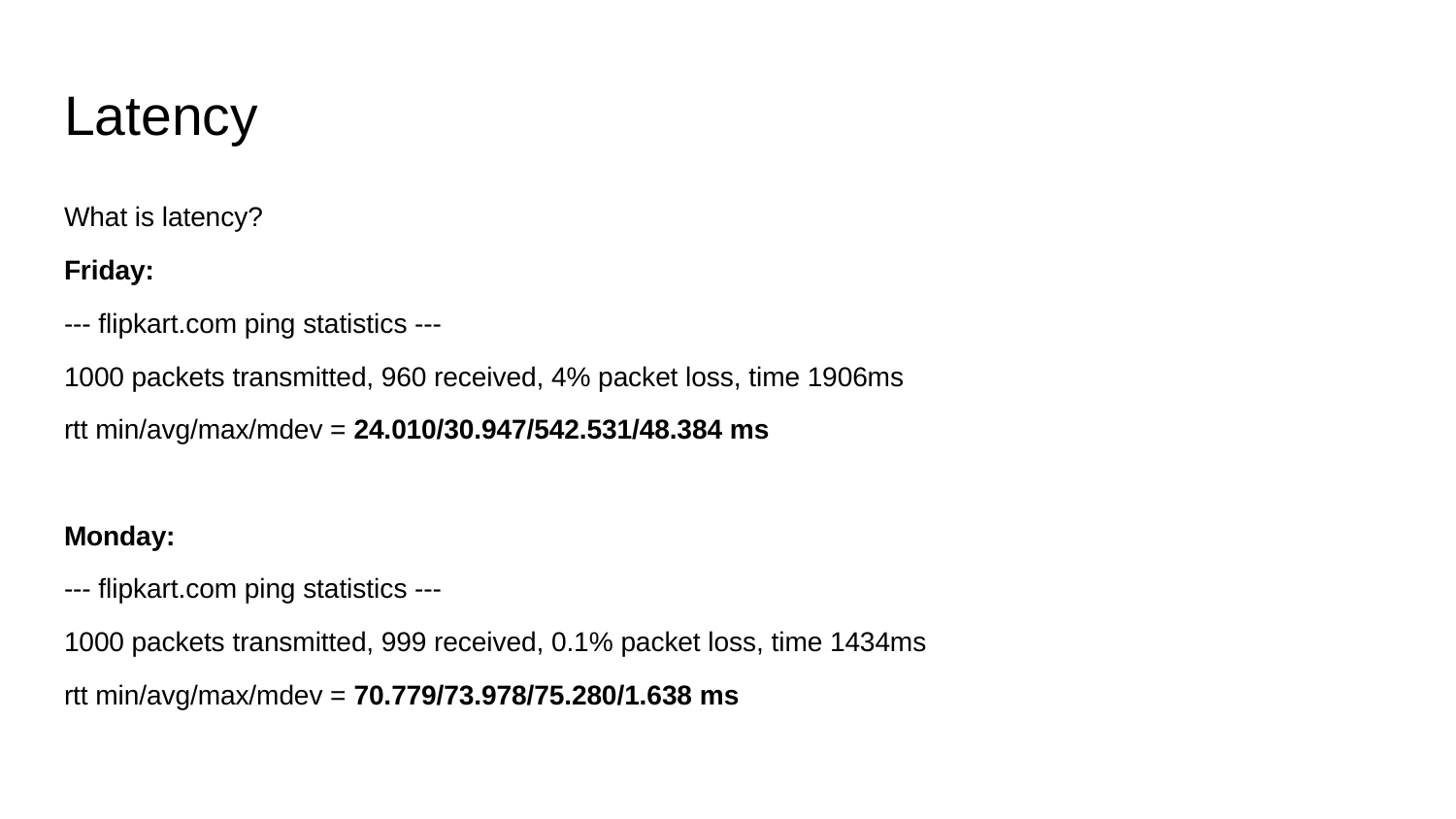

# Latency
What is latency?
Friday:
--- flipkart.com ping statistics ---
1000 packets transmitted, 960 received, 4% packet loss, time 1906ms
rtt min/avg/max/mdev = 24.010/30.947/542.531/48.384 ms

Monday:
--- flipkart.com ping statistics ---
1000 packets transmitted, 999 received, 0.1% packet loss, time 1434ms
rtt min/avg/max/mdev = 70.779/73.978/75.280/1.638 ms